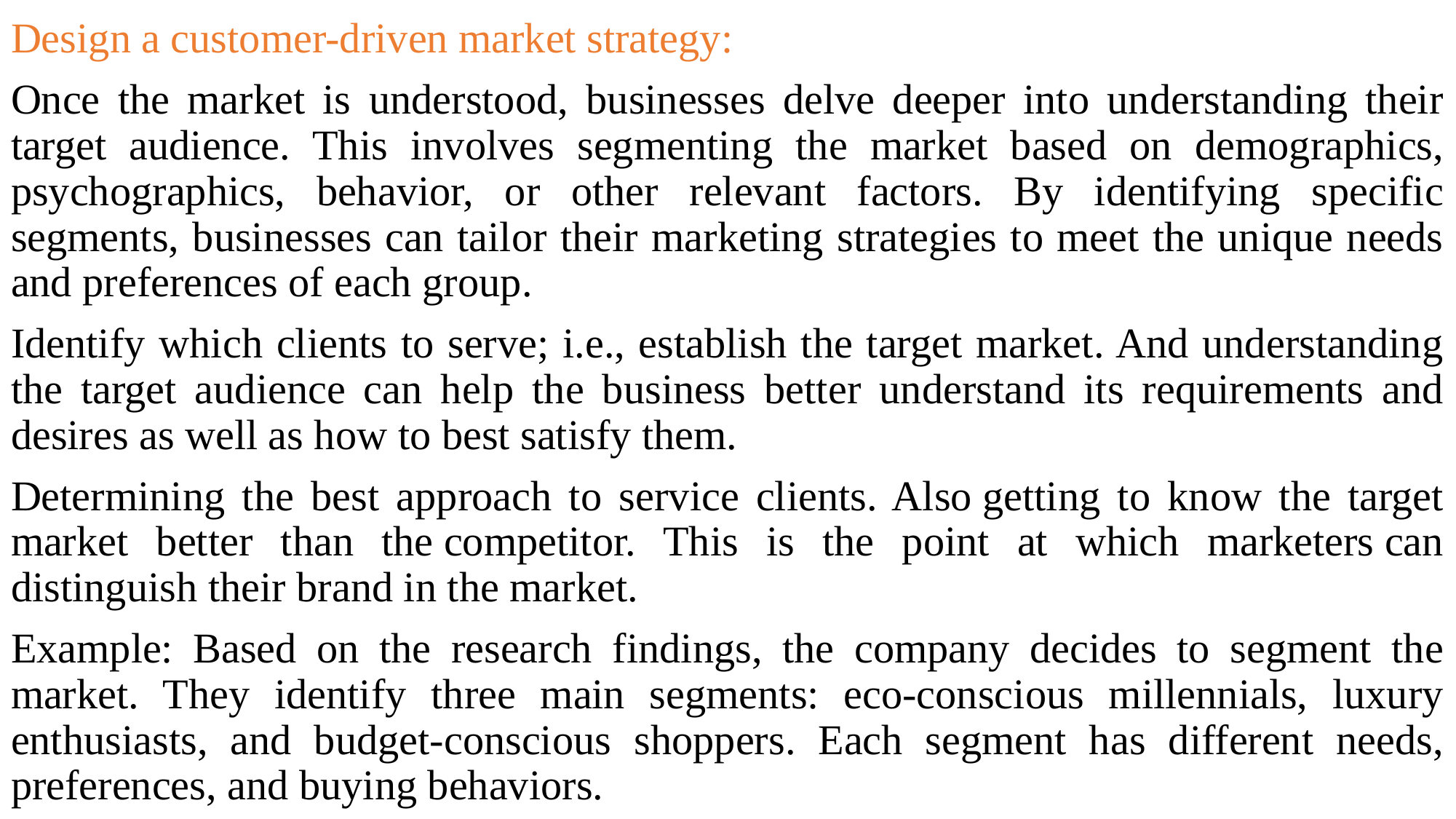

Design a customer-driven market strategy:
Once the market is understood, businesses delve deeper into understanding their target audience. This involves segmenting the market based on demographics, psychographics, behavior, or other relevant factors. By identifying specific segments, businesses can tailor their marketing strategies to meet the unique needs and preferences of each group.
Identify which clients to serve; i.e., establish the target market. And understanding the target audience can help the business better understand its requirements and desires as well as how to best satisfy them.
Determining the best approach to service clients. Also getting to know the target market better than the competitor. This is the point at which marketers can distinguish their brand in the market.
Example: Based on the research findings, the company decides to segment the market. They identify three main segments: eco-conscious millennials, luxury enthusiasts, and budget-conscious shoppers. Each segment has different needs, preferences, and buying behaviors.